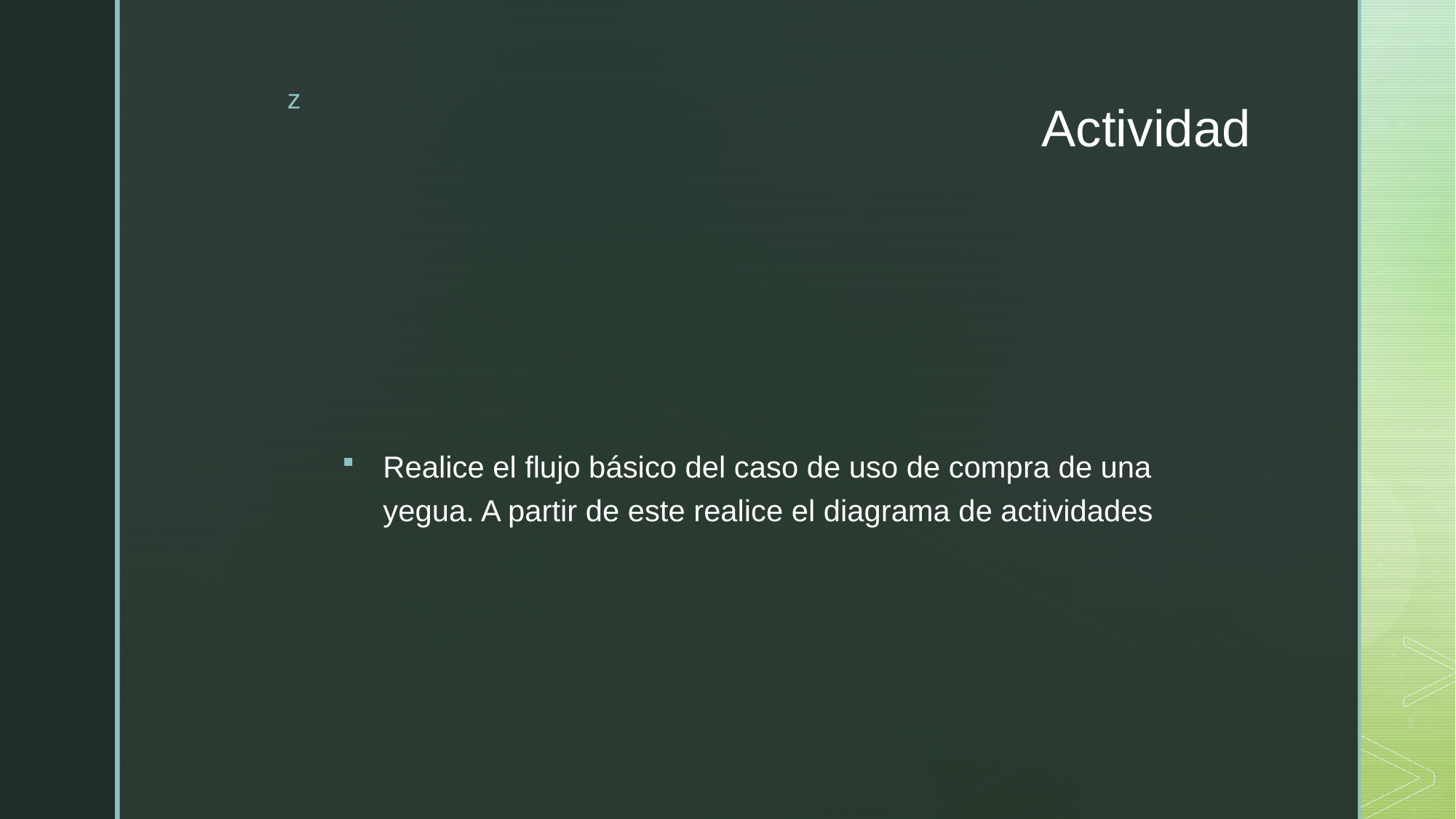

# Actividad
Realice el flujo básico del caso de uso de compra de una yegua. A partir de este realice el diagrama de actividades